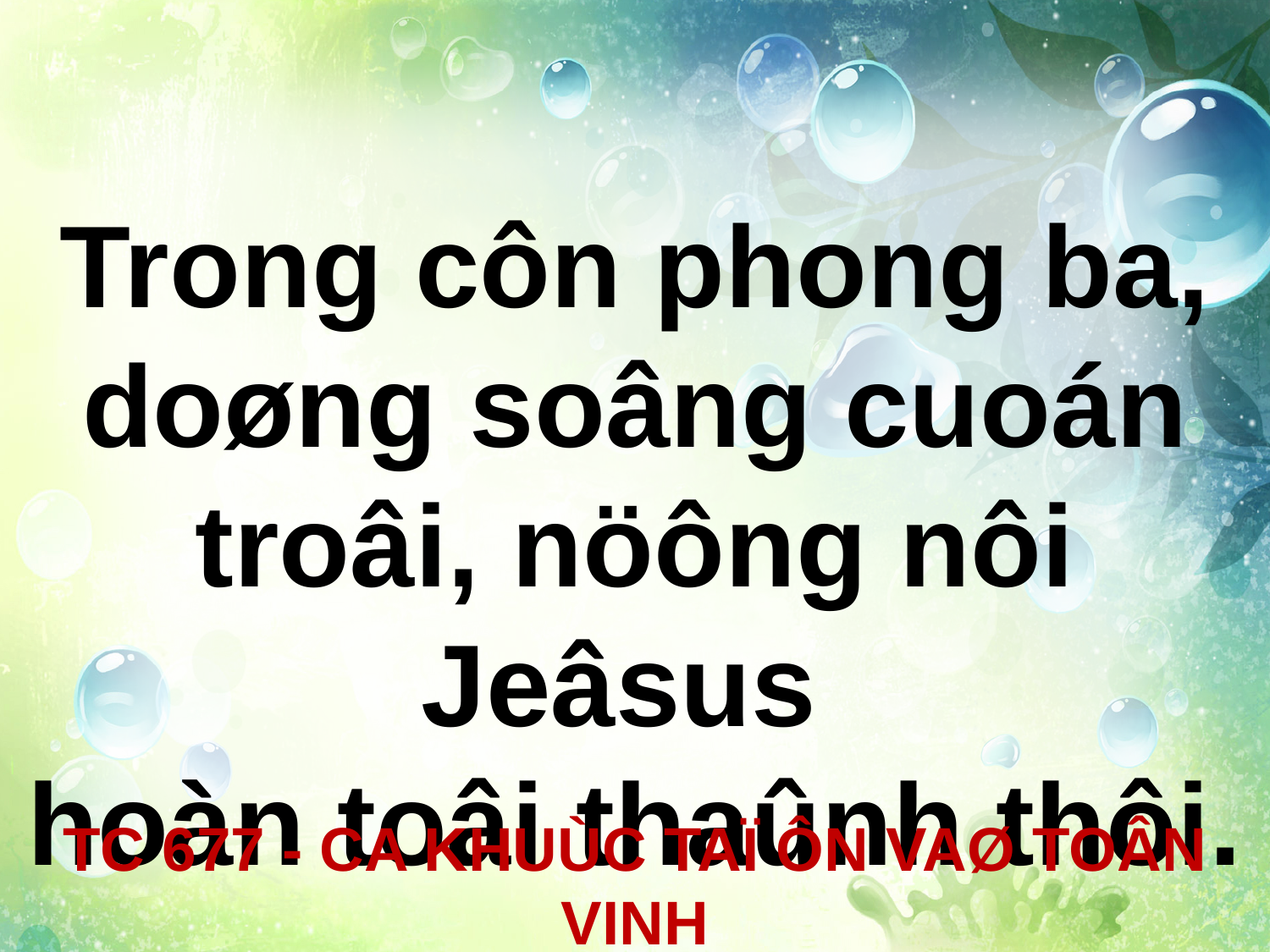

Trong côn phong ba, doøng soâng cuoán troâi, nöông nôi Jeâsus
hoàn toâi thaûnh thôi.
TC 677 - CA KHUÙC TAÏ ÔN VAØ TOÂN VINH